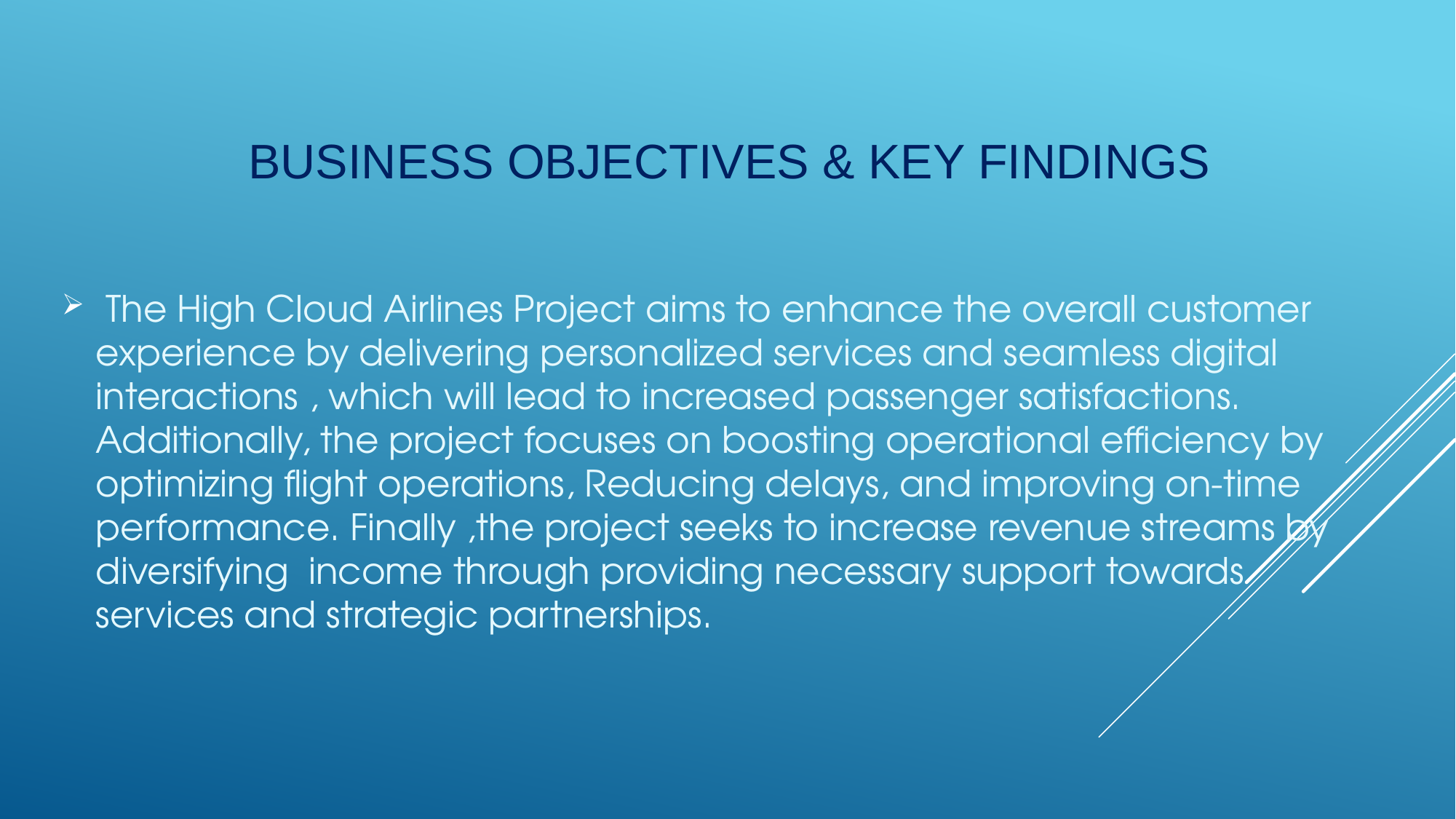

# Business Objectives & Key Findings
 The High Cloud Airlines Project aims to enhance the overall customer experience by delivering personalized services and seamless digital interactions , which will lead to increased passenger satisfactions. Additionally, the project focuses on boosting operational efficiency by optimizing flight operations, Reducing delays, and improving on-time performance. Finally ,the project seeks to increase revenue streams by diversifying  income through providing necessary support towards services and strategic partnerships.